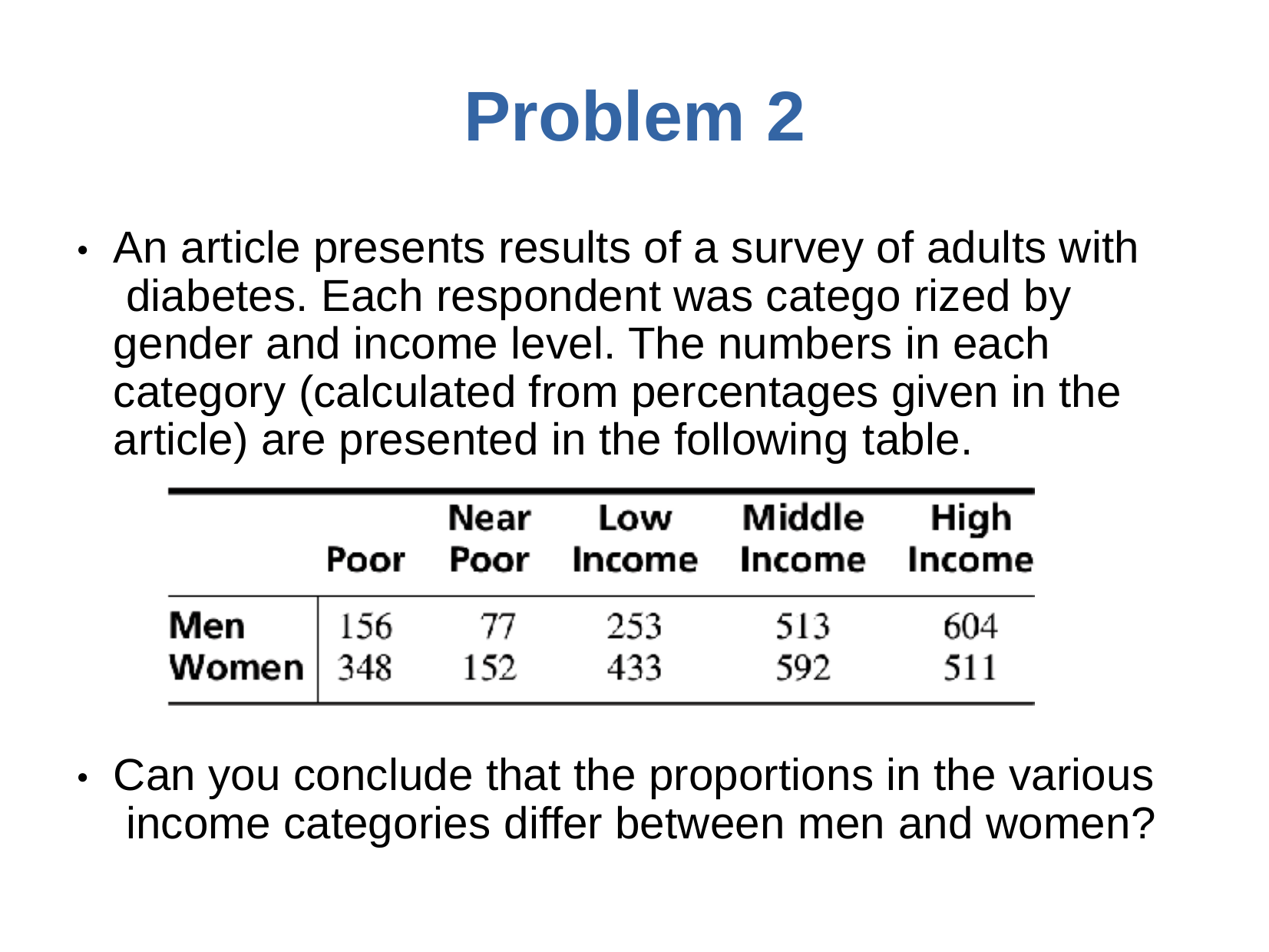

# Problem	2
An article presents results of a survey of adults with  diabetes. Each respondent was catego rized by  gender and income level. The numbers in each  category (calculated from percentages given in the  article) are presented in the following table.
●

Can you conclude that the proportions in the various  income categories differ between men and women?
●